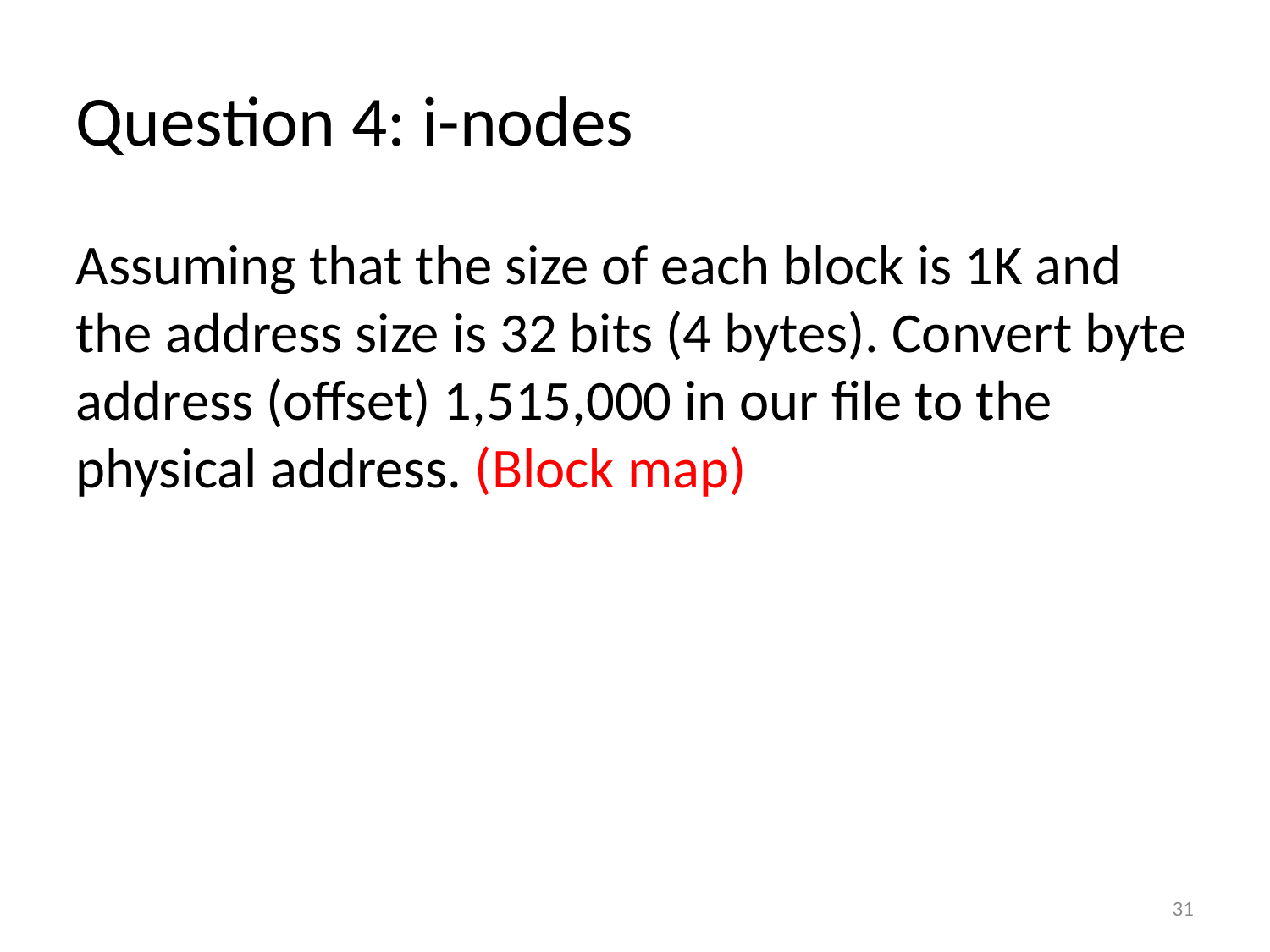

Question 4: i-nodes
Assuming that the size of each block is 1K and the address size is 32 bits (4 bytes). Convert byte address (offset) 1,515,000 in our file to the physical address. (Block map)

31